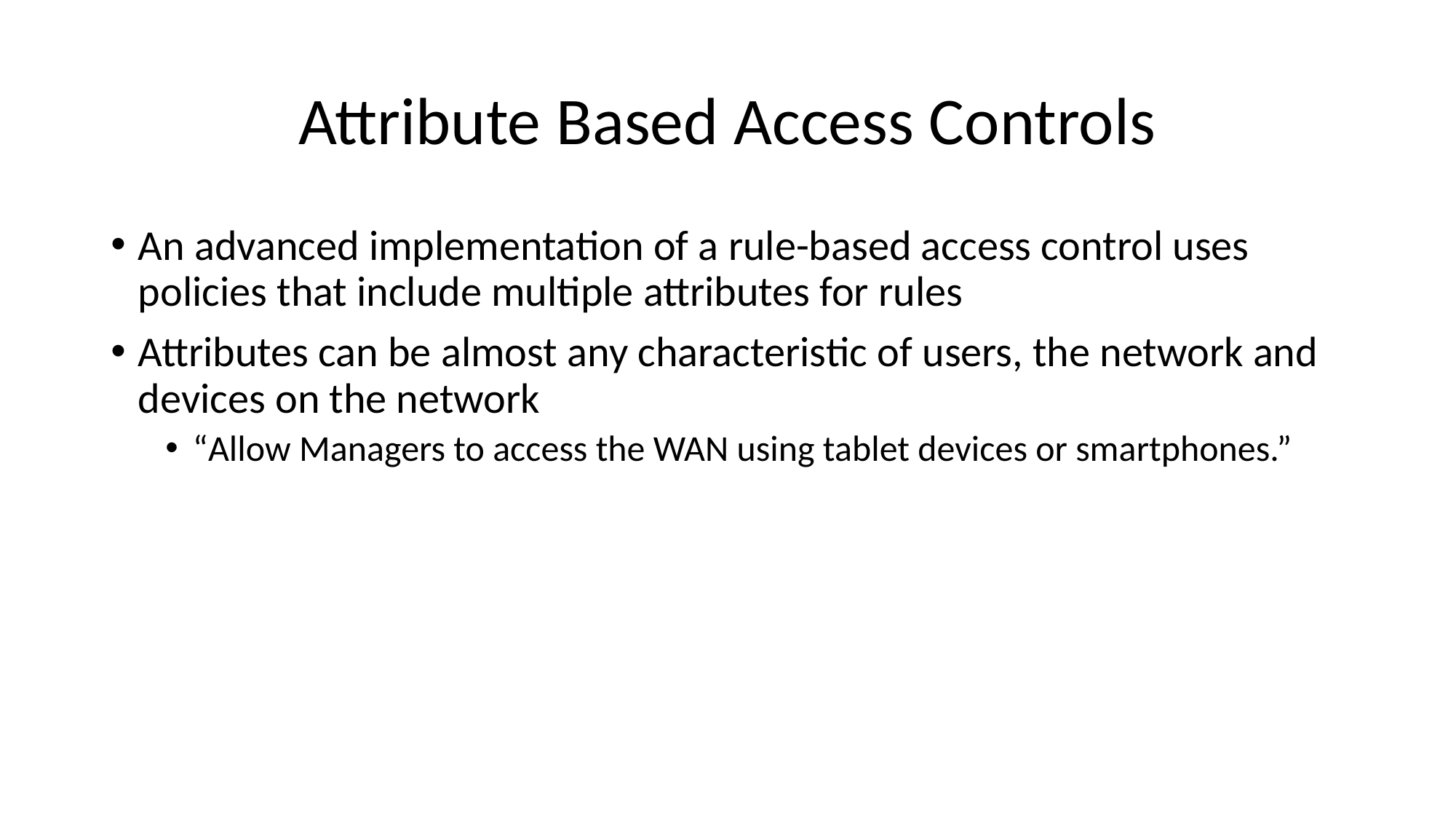

# Attribute Based Access Controls
An advanced implementation of a rule-based access control uses policies that include multiple attributes for rules
Attributes can be almost any characteristic of users, the network and devices on the network
“Allow Managers to access the WAN using tablet devices or smartphones.”